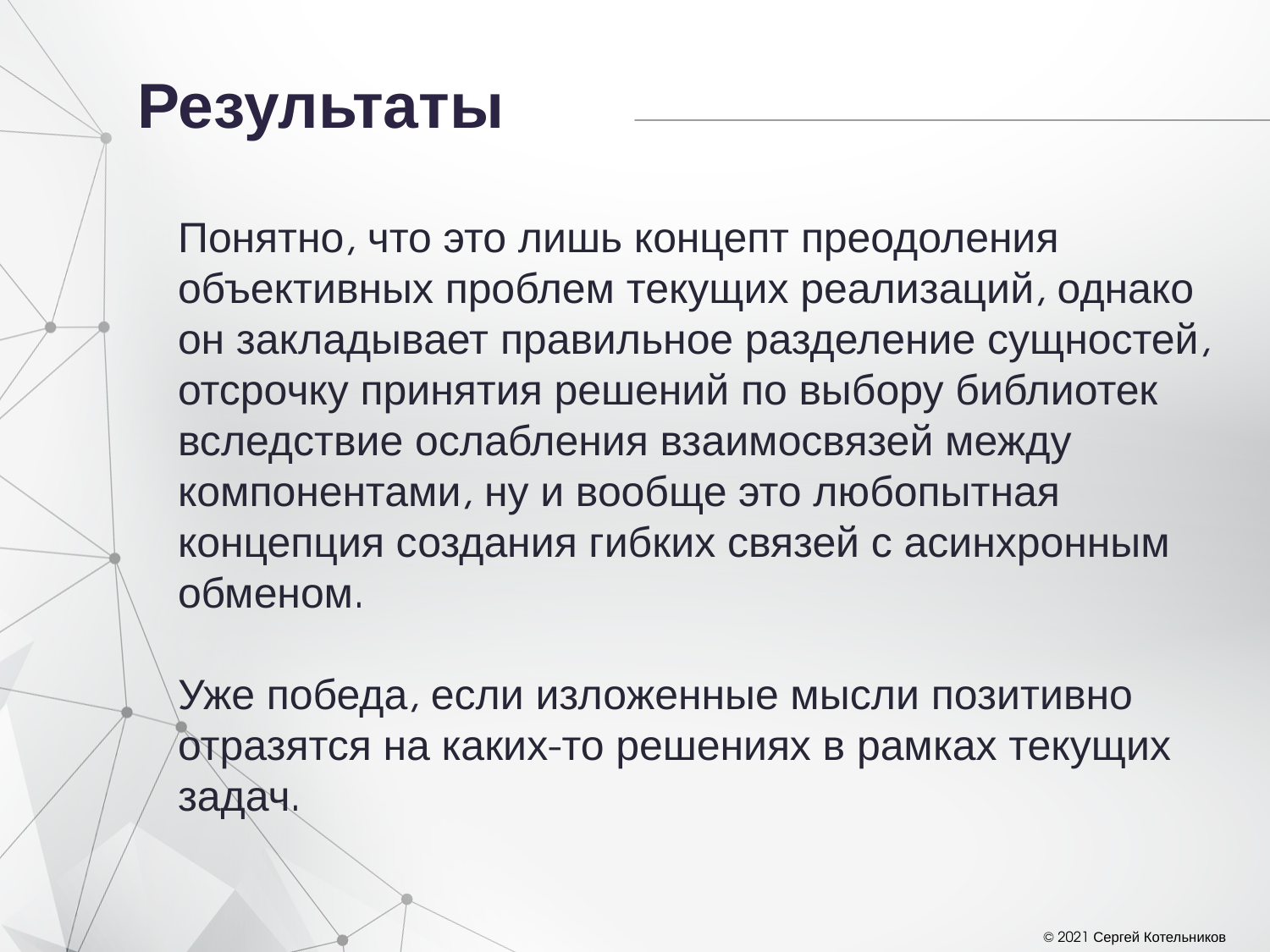

# Результаты
Понятно, что это лишь концепт преодоления объективных проблем текущих реализаций, однако он закладывает правильное разделение сущностей, отсрочку принятия решений по выбору библиотек вследствие ослабления взаимосвязей между компонентами, ну и вообще это любопытная концепция создания гибких связей с асинхронным обменом.

Уже победа, если изложенные мысли позитивно отразятся на каких-то решениях в рамках текущих задач.
© 2021 Сергей Котельников